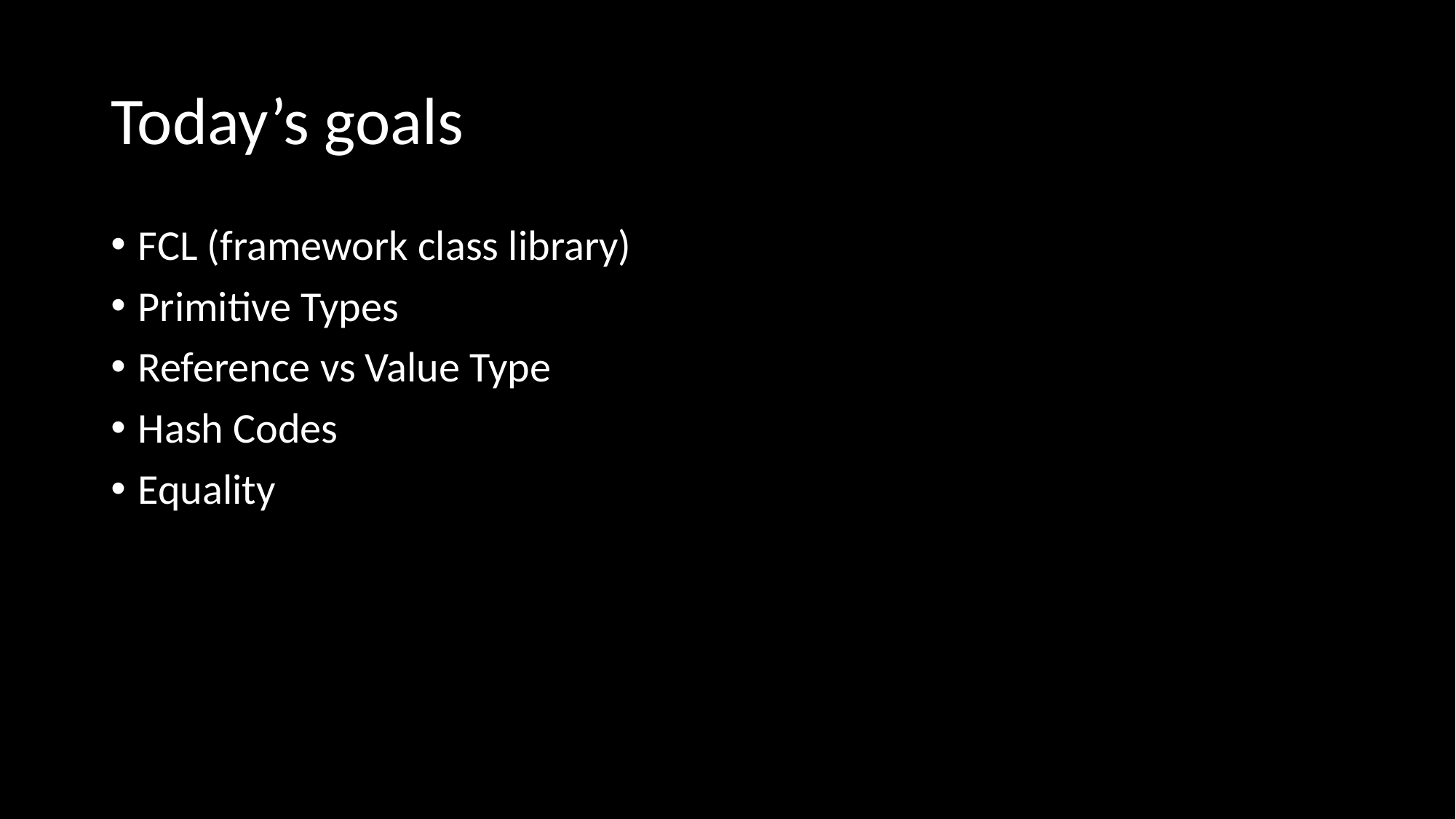

# Today’s goals
FCL (framework class library)
Primitive Types
Reference vs Value Type
Hash Codes
Equality